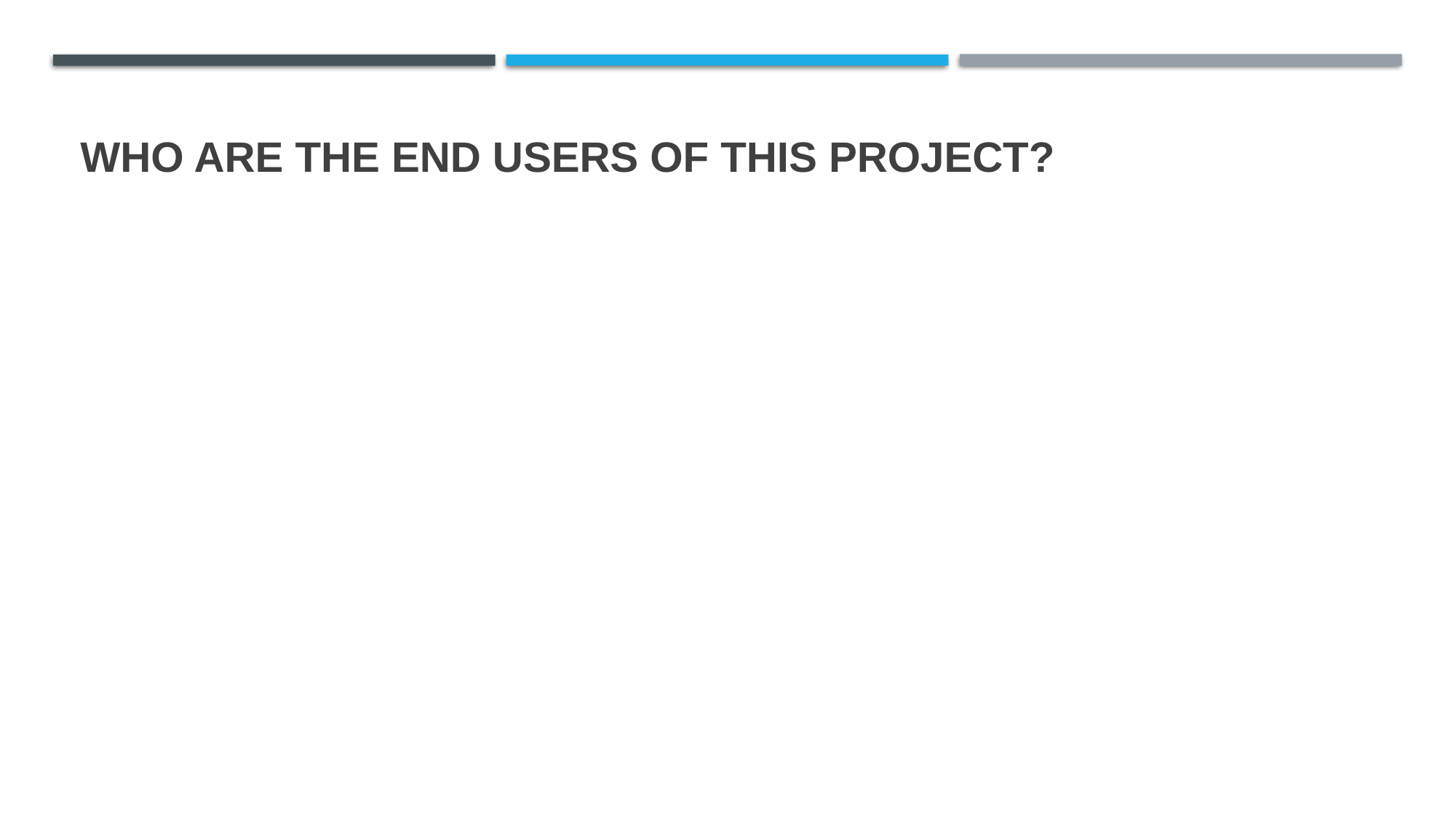

# WHO ARE THE END USERS of this project?